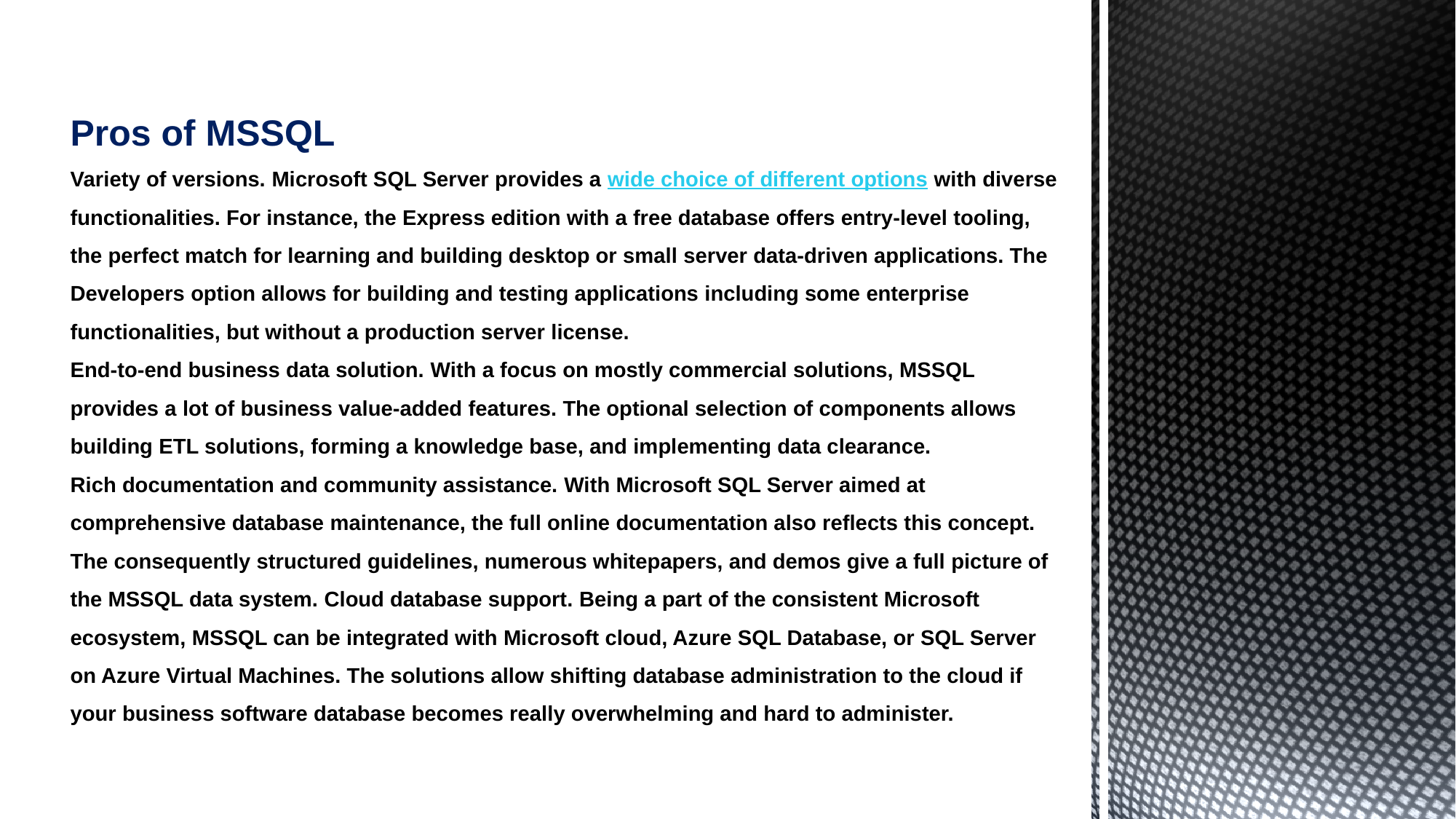

# Pros of MSSQL Variety of versions. Microsoft SQL Server provides a wide choice of different options with diverse functionalities. For instance, the Express edition with a free database offers entry-level tooling, the perfect match for learning and building desktop or small server data-driven applications. The Developers option allows for building and testing applications including some enterprise functionalities, but without a production server license. End-to-end business data solution. With a focus on mostly commercial solutions, MSSQL provides a lot of business value-added features. The optional selection of components allows building ETL solutions, forming a knowledge base, and implementing data clearance. Rich documentation and community assistance. With Microsoft SQL Server aimed at comprehensive database maintenance, the full online documentation also reflects this concept. The consequently structured guidelines, numerous whitepapers, and demos give a full picture of the MSSQL data system. Cloud database support. Being a part of the consistent Microsoft ecosystem, MSSQL can be integrated with Microsoft cloud, Azure SQL Database, or SQL Server on Azure Virtual Machines. The solutions allow shifting database administration to the cloud if your business software database becomes really overwhelming and hard to administer.